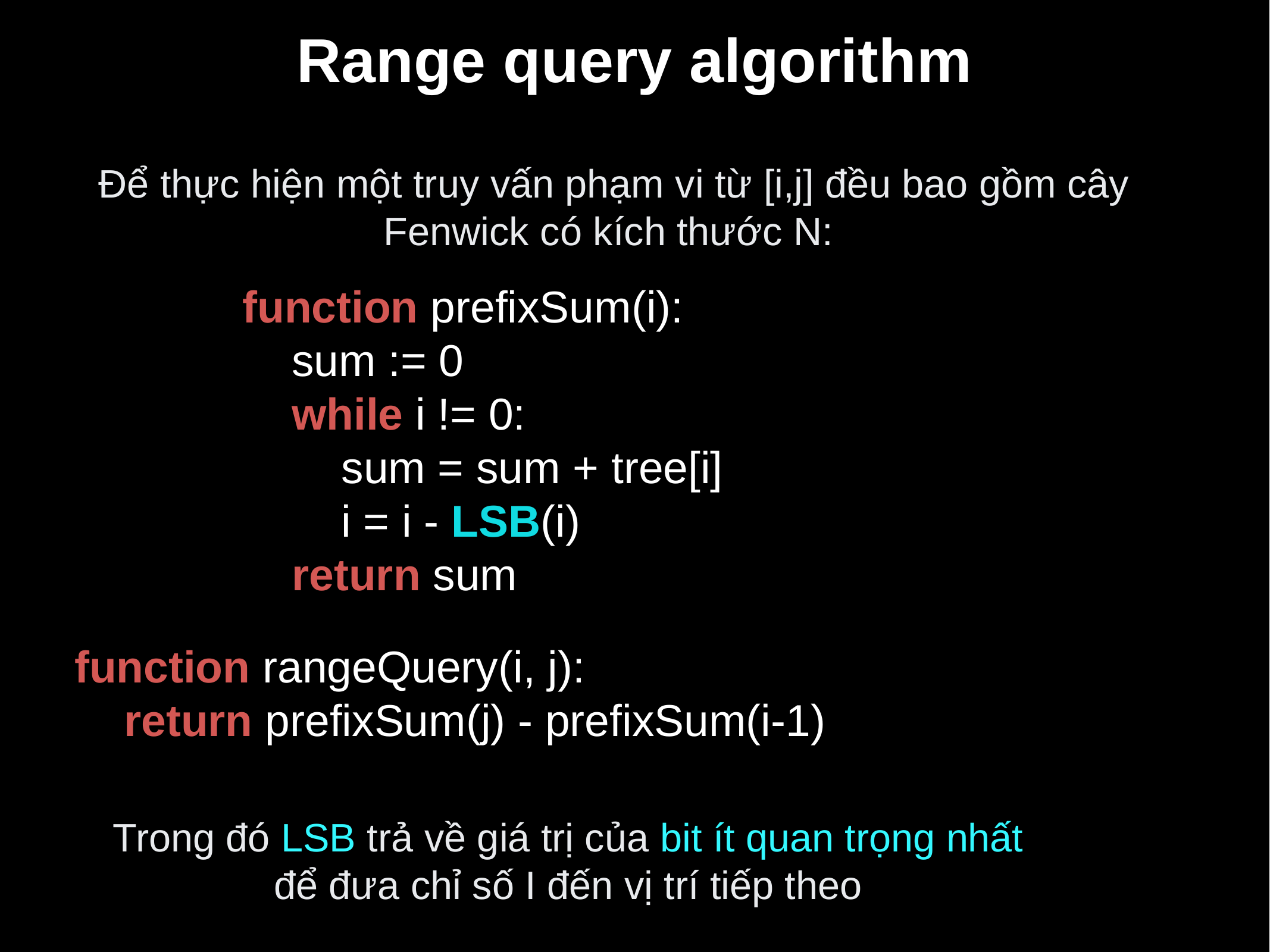

Range query algorithm
Để thực hiện một truy vấn phạm vi từ [i,j] đều bao gồm cây Fenwick có kích thước N:
function prefixSum(i):
    sum := 0
    while i != 0:
        sum = sum + tree[i]
        i = i - LSB(i)
    return sum
function rangeQuery(i, j):
    return prefixSum(j) - prefixSum(i-1)
Trong đó LSB trả về giá trị của bit ít quan trọng nhất để đưa chỉ số I đến vị trí tiếp theo